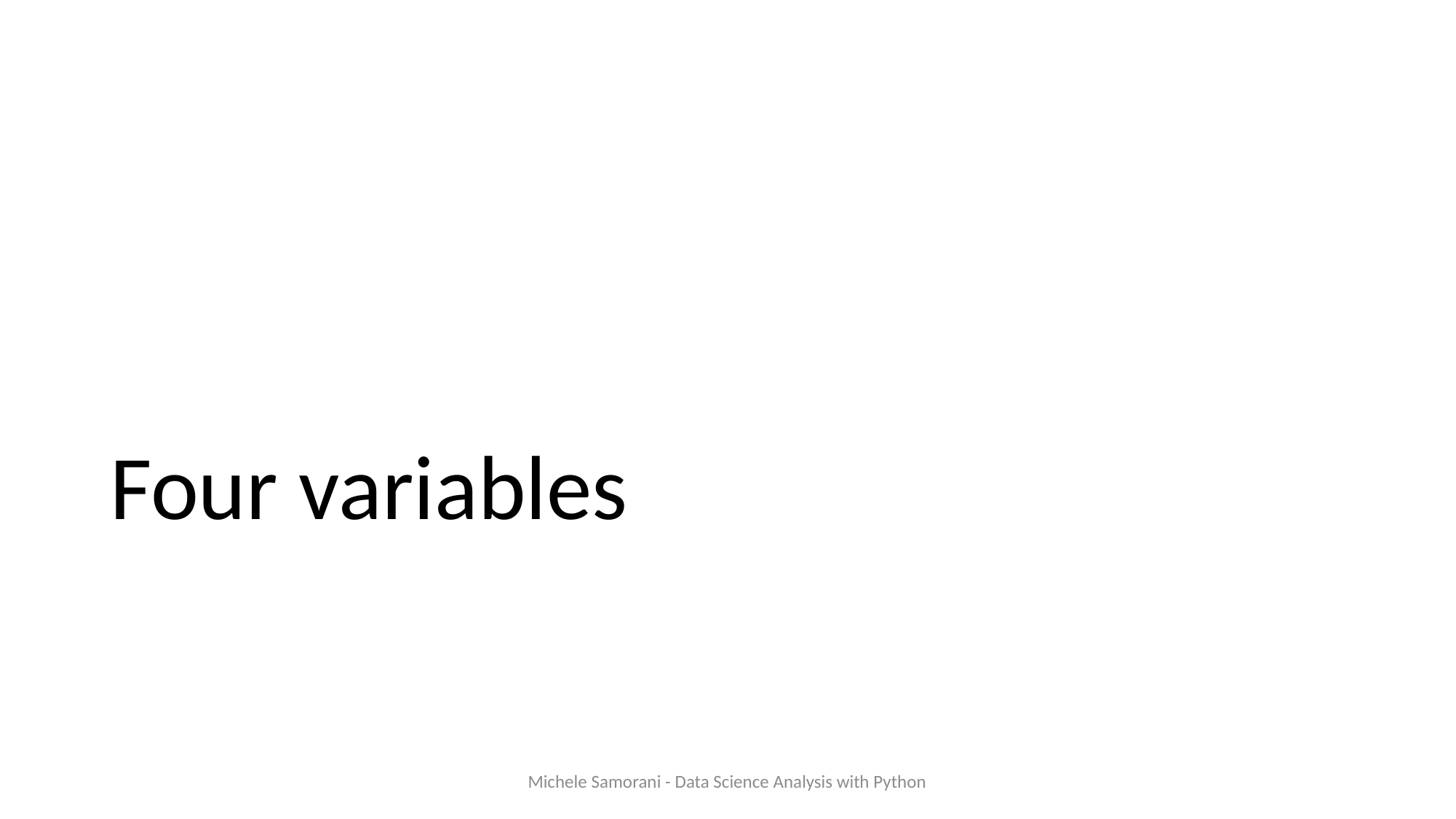

# Four variables

Michele Samorani - Data Science Analysis with Python